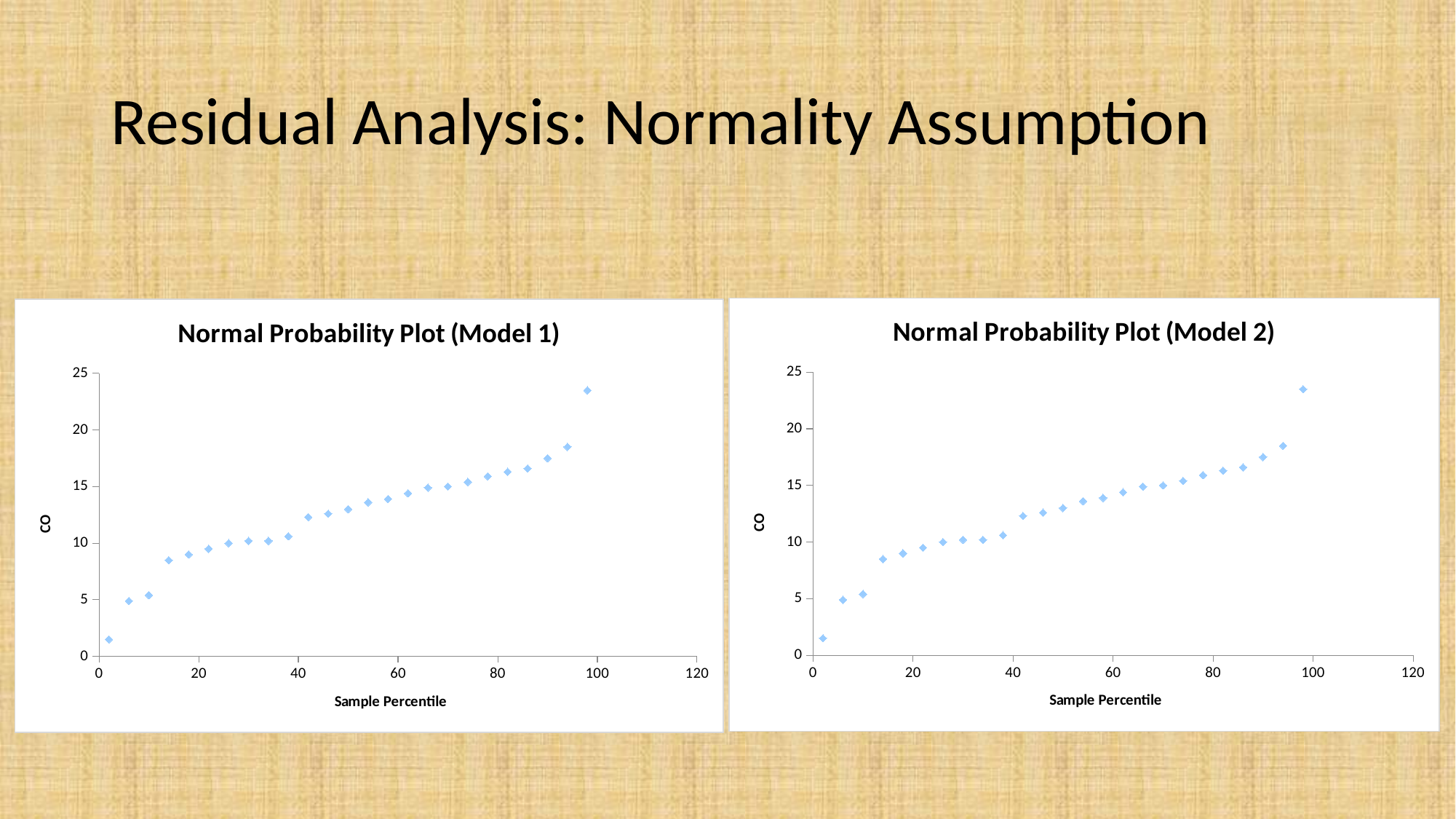

Residual Analysis: Normality Assumption

### Chart: Normal Probability Plot (Model 2)

| Category | Series2 |
|---|---|

### Chart: Normal Probability Plot (Model 1)

| Category | Series2 |
|---|---|